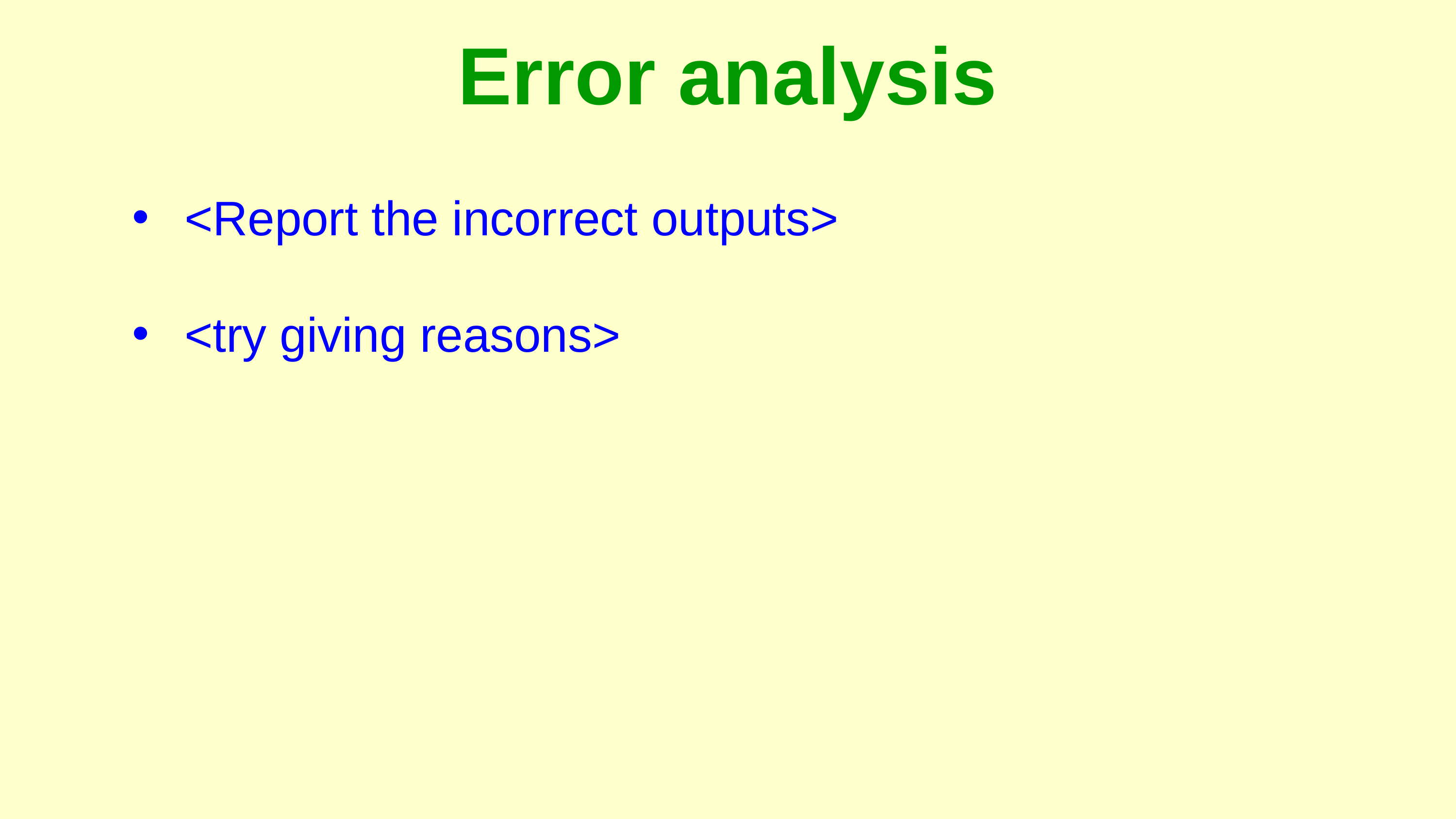

Error analysis
<Report the incorrect outputs>

<try giving reasons>